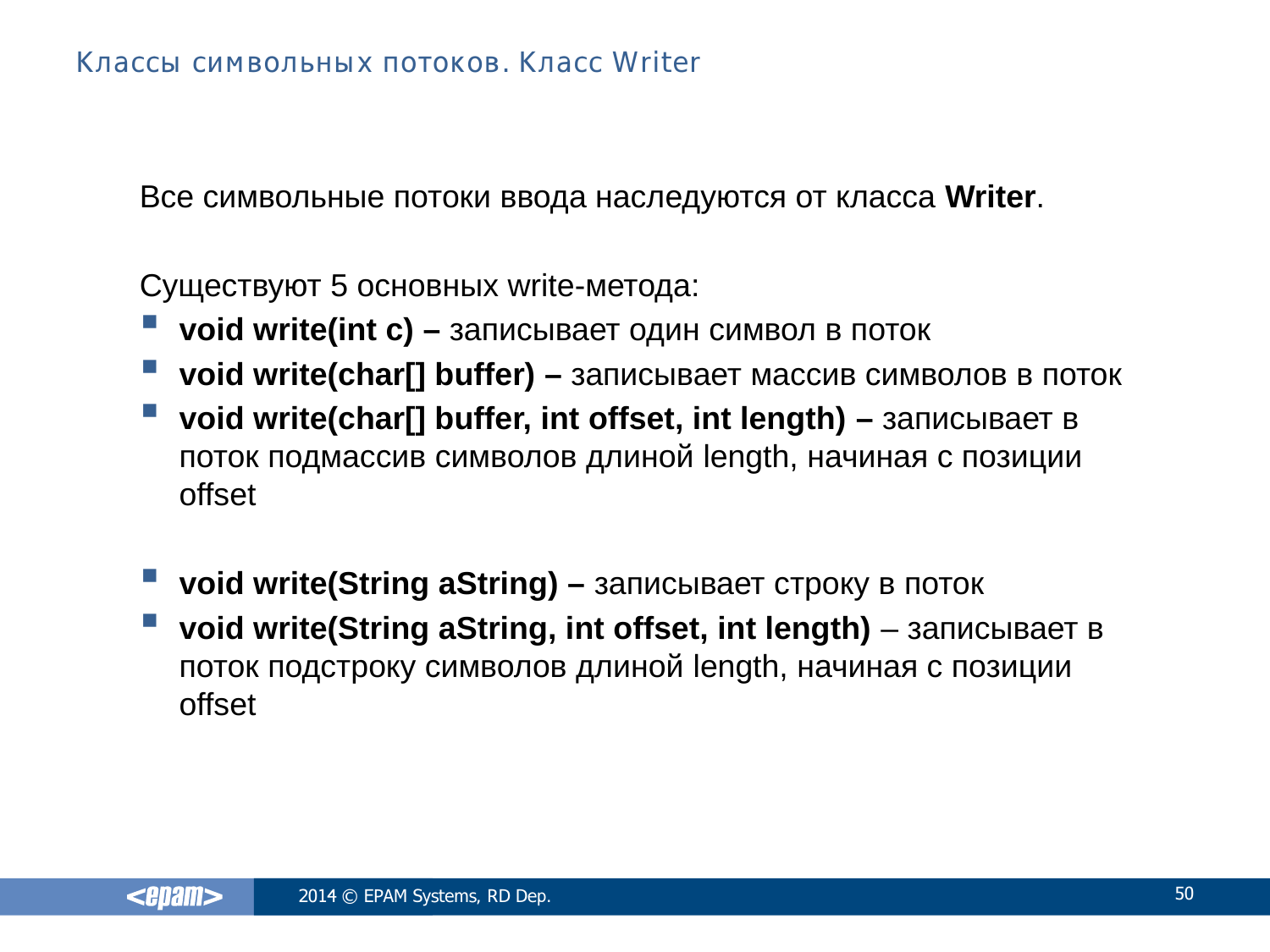

# Классы символьных потоков. Класс Writer
Все символьные потоки ввода наследуются от класса Writer.

Существуют 5 основных write-метода:
void write(int c) – записывает один символ в поток
void write(char[] buffer) – записывает массив символов в поток
void write(char[] buffer, int offset, int length) – записывает в поток подмассив символов длиной length, начиная с позиции offset

void write(String aString) – записывает строку в поток
void write(String aString, int offset, int length) – записывает в поток подстроку символов длиной length, начиная с позиции offset

50
2014 © EPAM Systems, RD Dep.